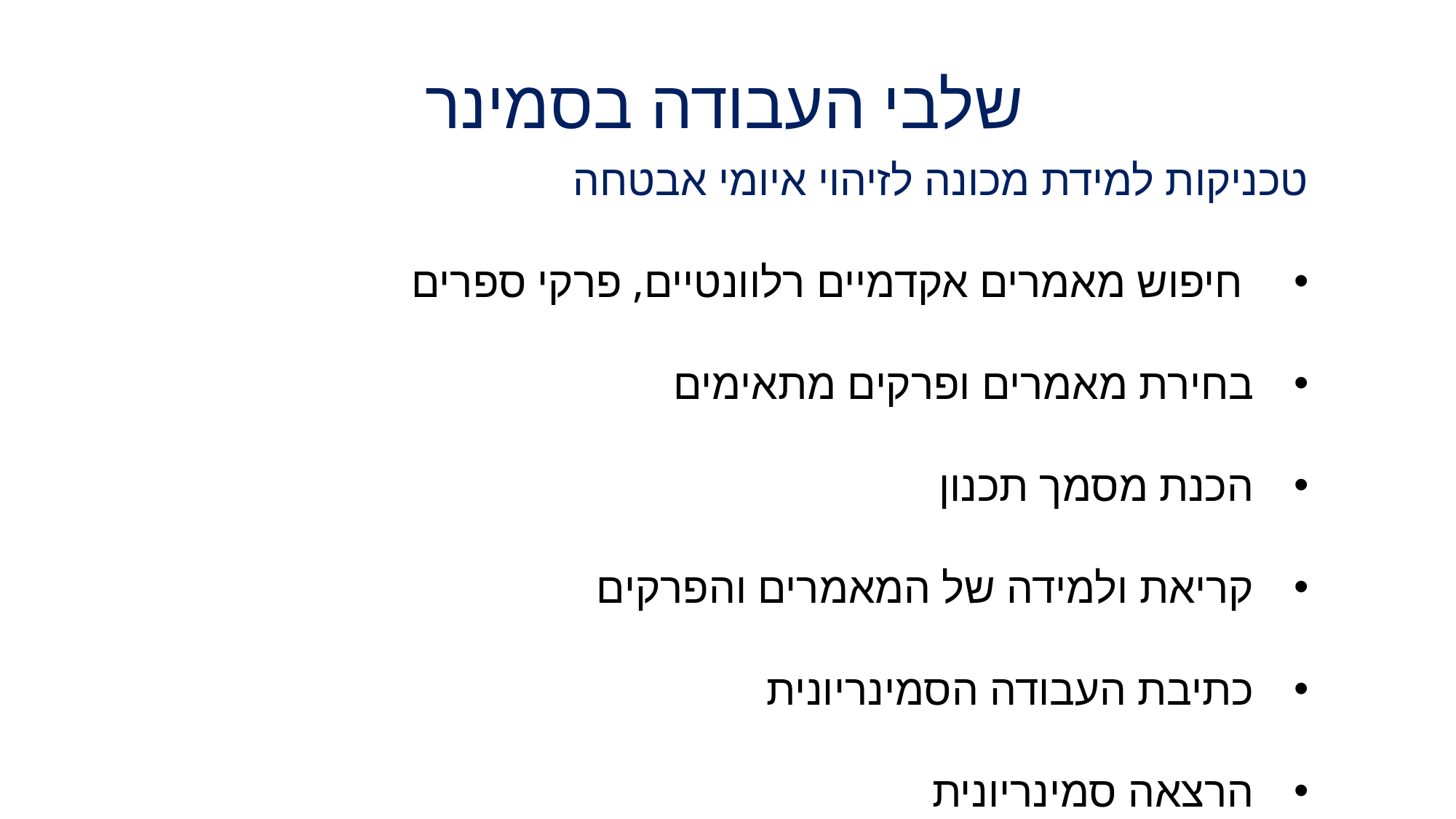

# שלבי העבודה בסמינר
                    טכניקות למידת מכונה לזיהוי איומי אבטחה

 חיפוש מאמרים אקדמיים רלוונטיים, פרקי ספרים

בחירת מאמרים ופרקים מתאימים

הכנת מסמך תכנון

קריאת ולמידה של המאמרים והפרקים

כתיבת העבודה הסמינריונית

הרצאה סמינריונית